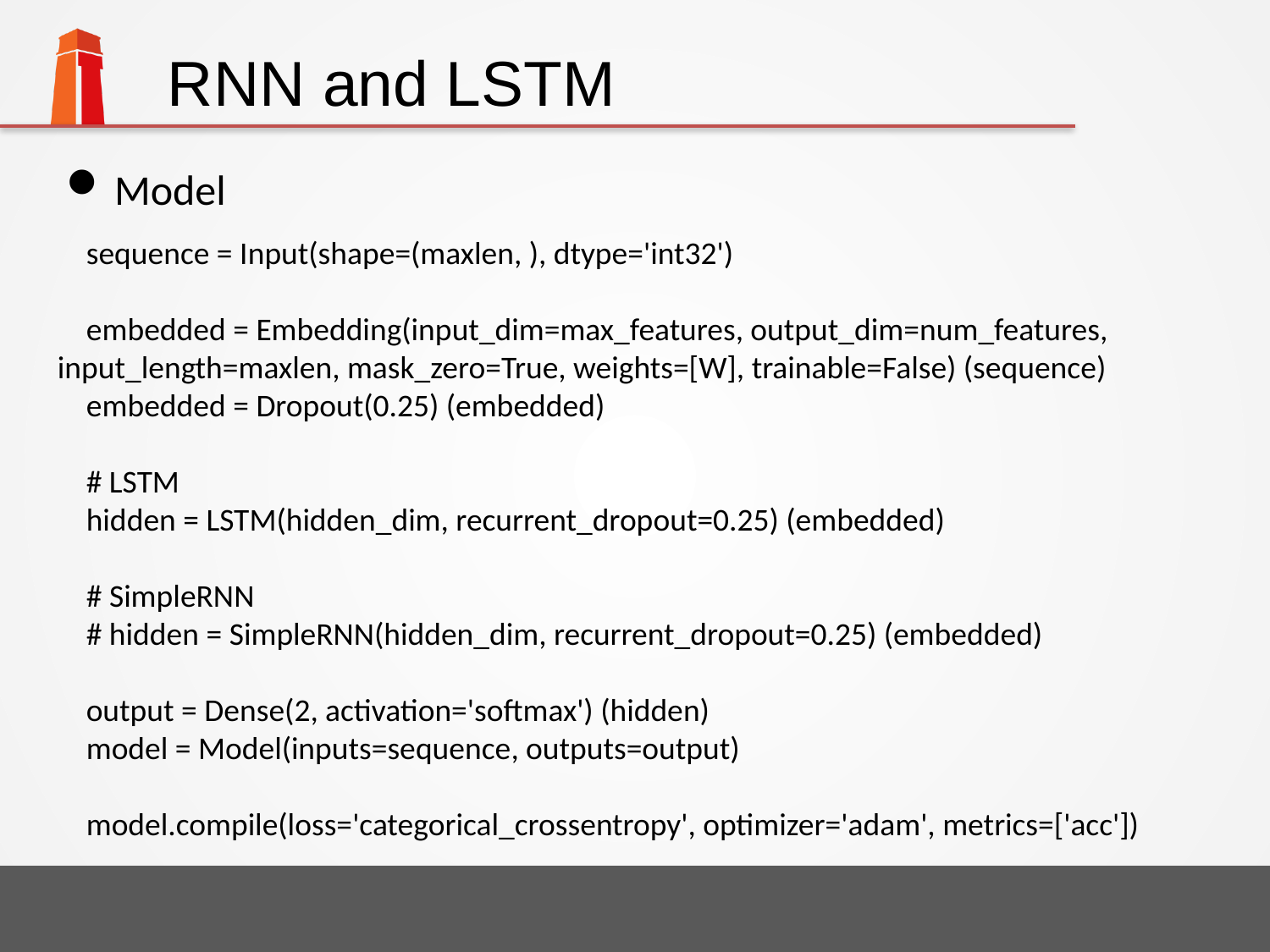

# RNN and LSTM
Model
    sequence = Input(shape=(maxlen, ), dtype='int32')

    embedded = Embedding(input_dim=max_features, output_dim=num_features, input_length=maxlen, mask_zero=True, weights=[W], trainable=False) (sequence)
    embedded = Dropout(0.25) (embedded)

    # LSTM
    hidden = LSTM(hidden_dim, recurrent_dropout=0.25) (embedded)

    # SimpleRNN
    # hidden = SimpleRNN(hidden_dim, recurrent_dropout=0.25) (embedded)

    output = Dense(2, activation='softmax') (hidden)
    model = Model(inputs=sequence, outputs=output)

    model.compile(loss='categorical_crossentropy', optimizer='adam', metrics=['acc'])